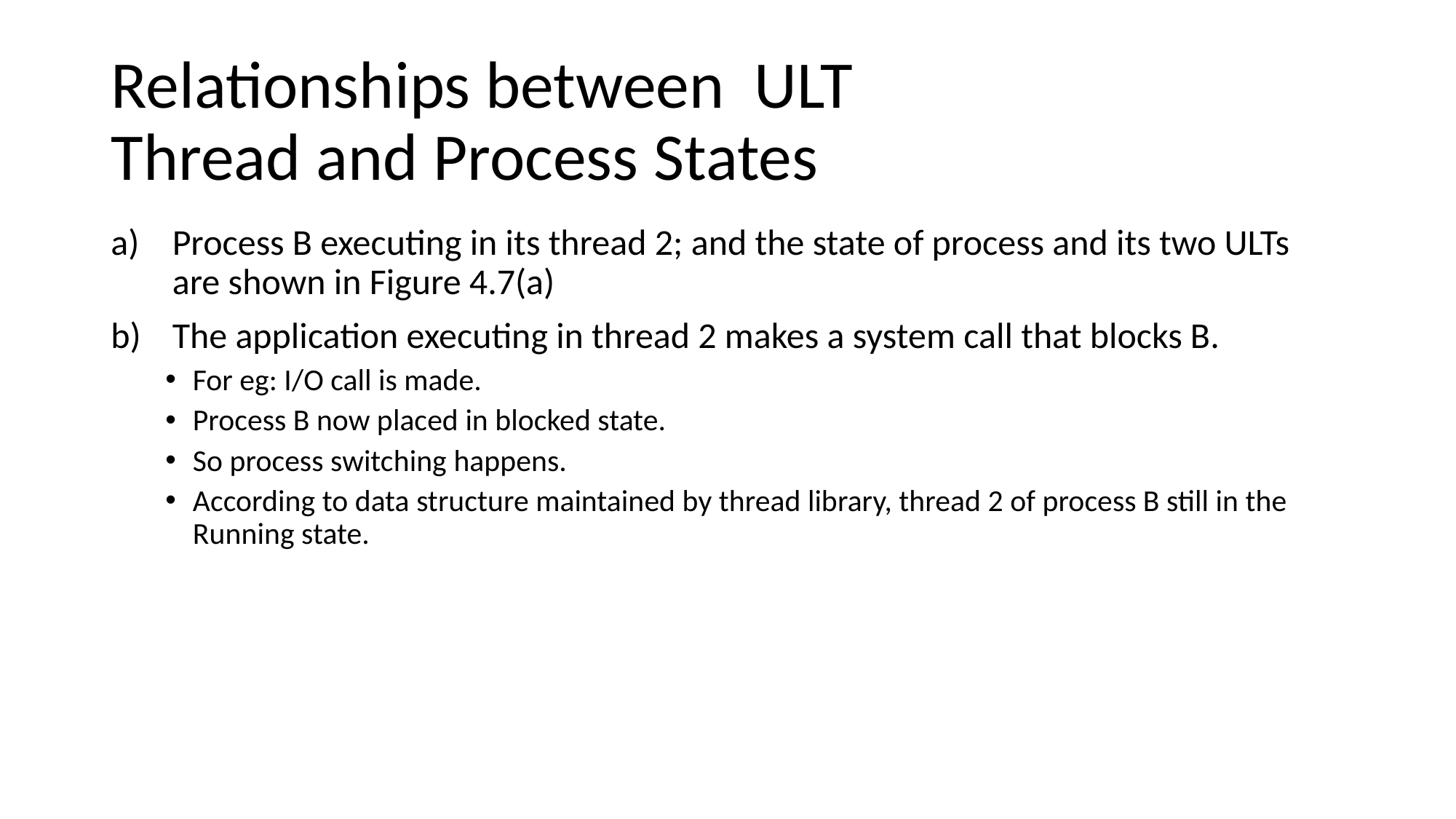

# Relationships between  ULT Thread and Process States
Process B executing in its thread 2; and the state of process and its two ULTs are shown in Figure 4.7(a)
The application executing in thread 2 makes a system call that blocks B.
For eg: I/O call is made.
Process B now placed in blocked state.
So process switching happens.
According to data structure maintained by thread library, thread 2 of process B still in the Running state.